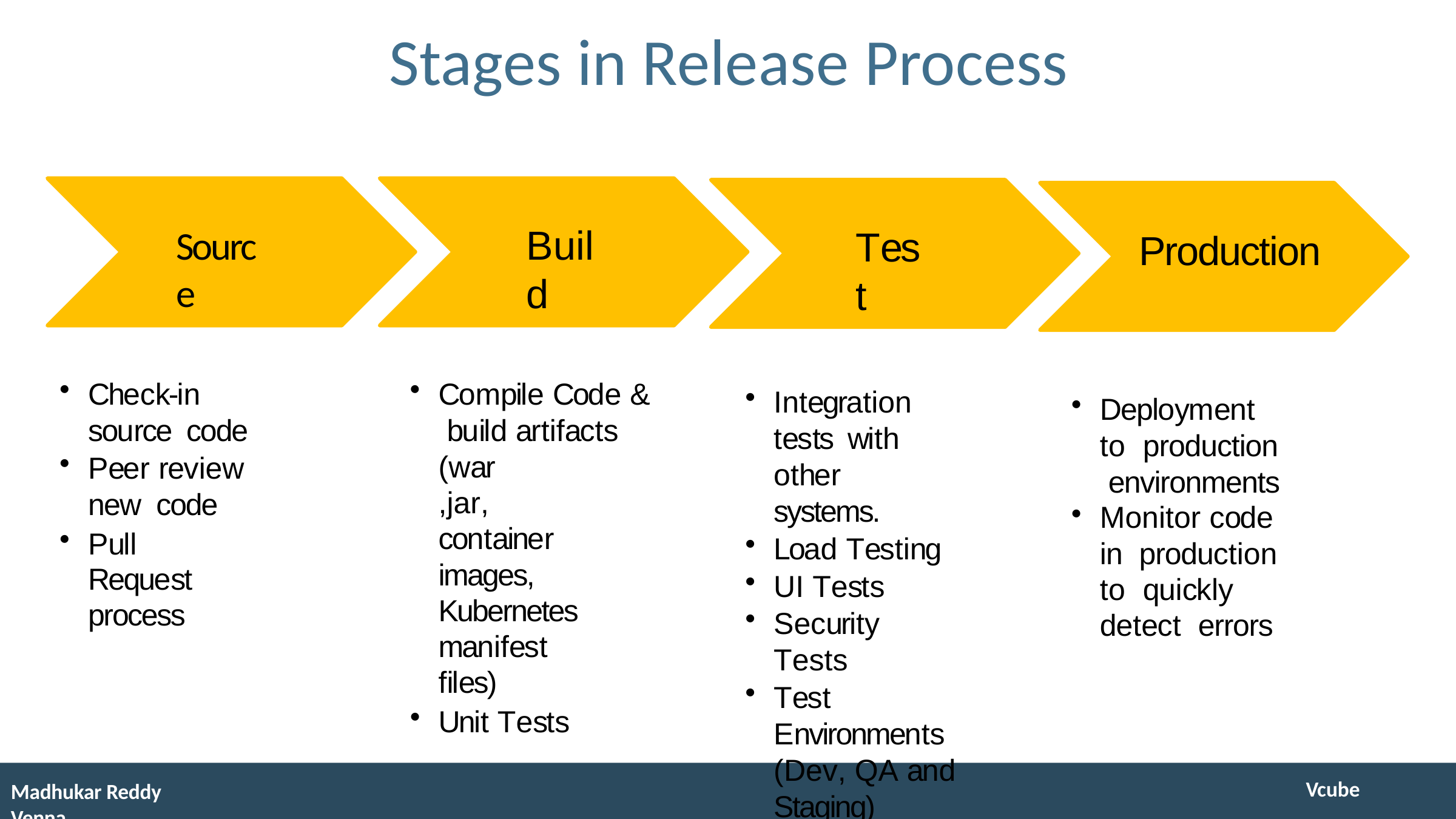

# Stages in Release Process

Build
Source
Test
Production
Check-in source  code
Peer review new  code
Pull Request  process
Compile Code &  build artifacts (war
,jar, container  images,  Kubernetes  manifest files)
Unit Tests
Integration tests  with other  systems.
Load Testing
UI Tests
Security Tests
Test Environments  (Dev, QA and  Staging)
Deployment to  production  environments
Monitor code in  production to  quickly detect  errors
Vcube
Madhukar Reddy Venna